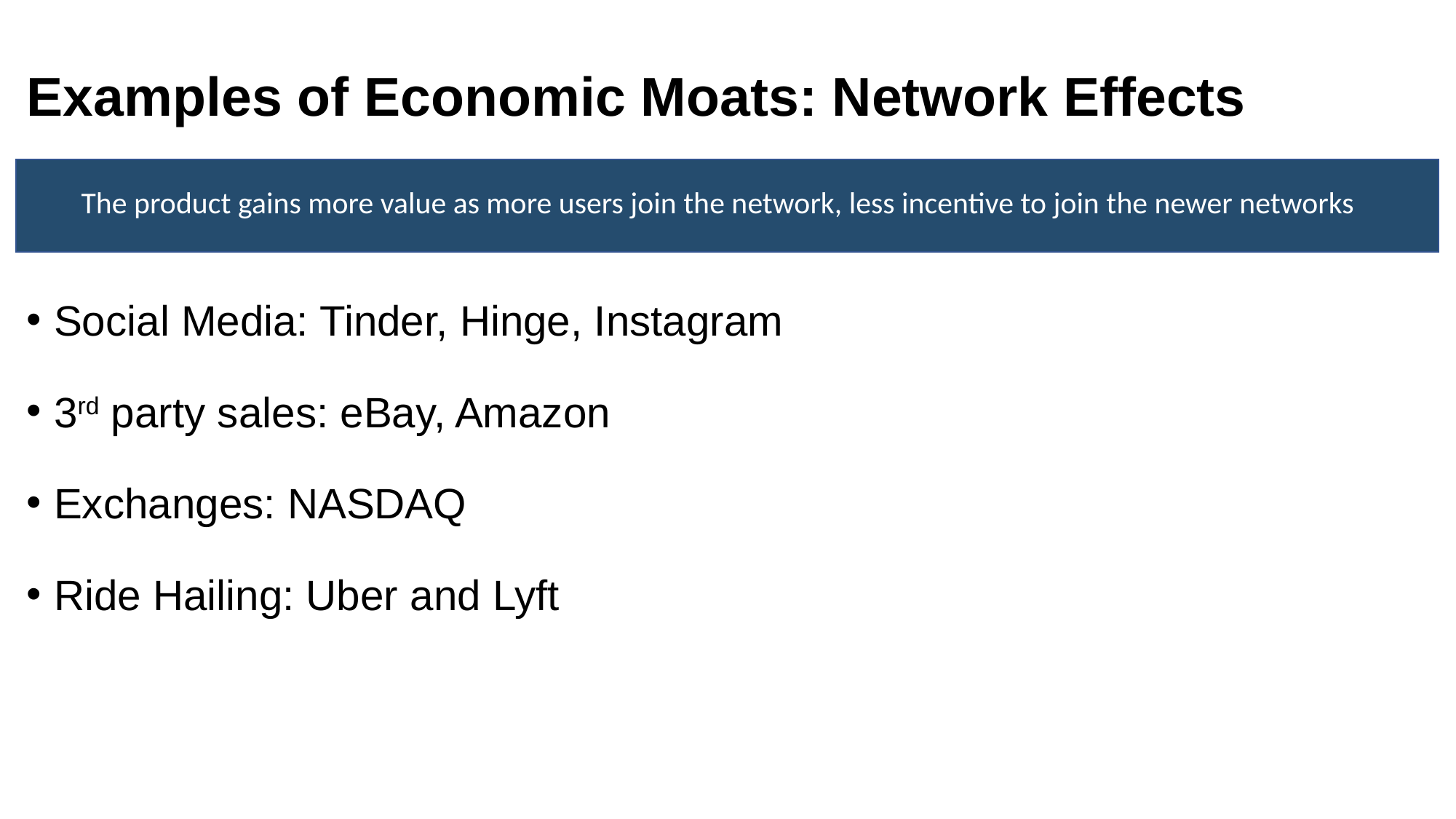

# Examples of Economic Moats: Network Effects
The product gains more value as more users join the network, less incentive to join the newer networks

Social Media: Tinder, Hinge, Instagram
3rd party sales: eBay, Amazon
Exchanges: NASDAQ
Ride Hailing: Uber and Lyft